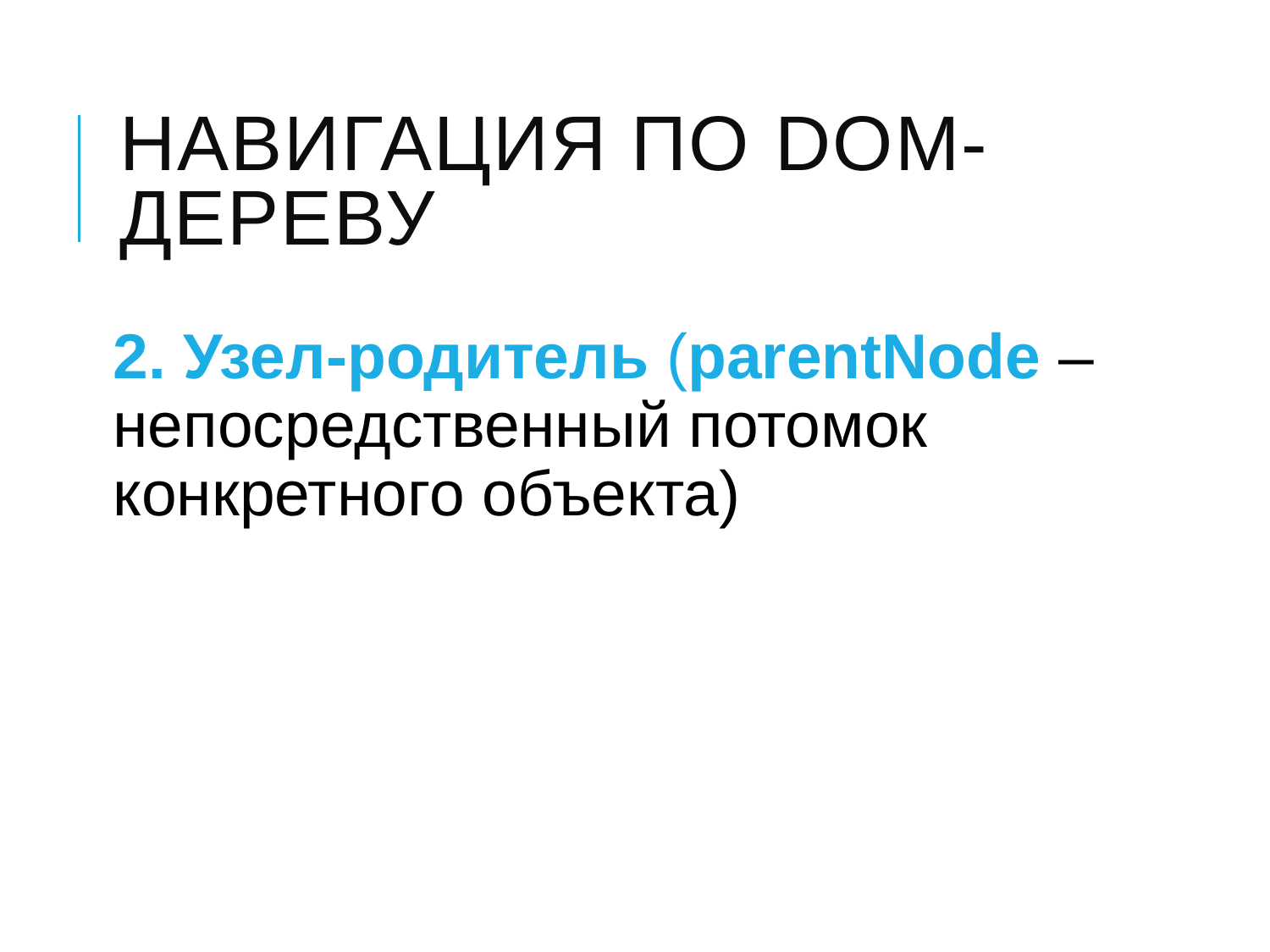

# Навигация по DOM-дереву
2. Узел-родитель (parentNode – непосредственный потомок конкретного объекта)